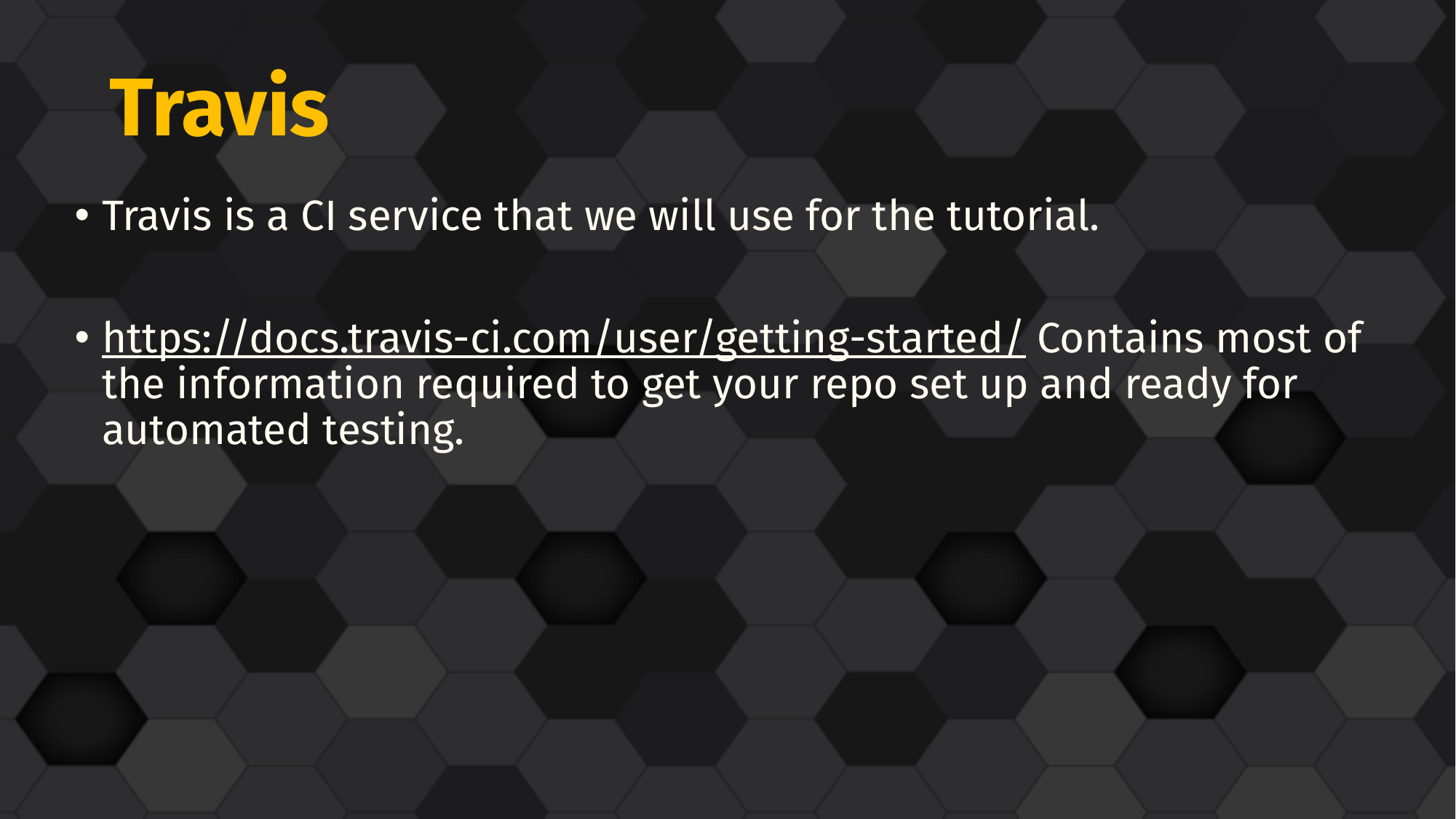

# Travis
Travis is a CI service that we will use for the tutorial.

https://docs.travis-ci.com/user/getting-started/ Contains most of the information required to get your repo set up and ready for automated testing.